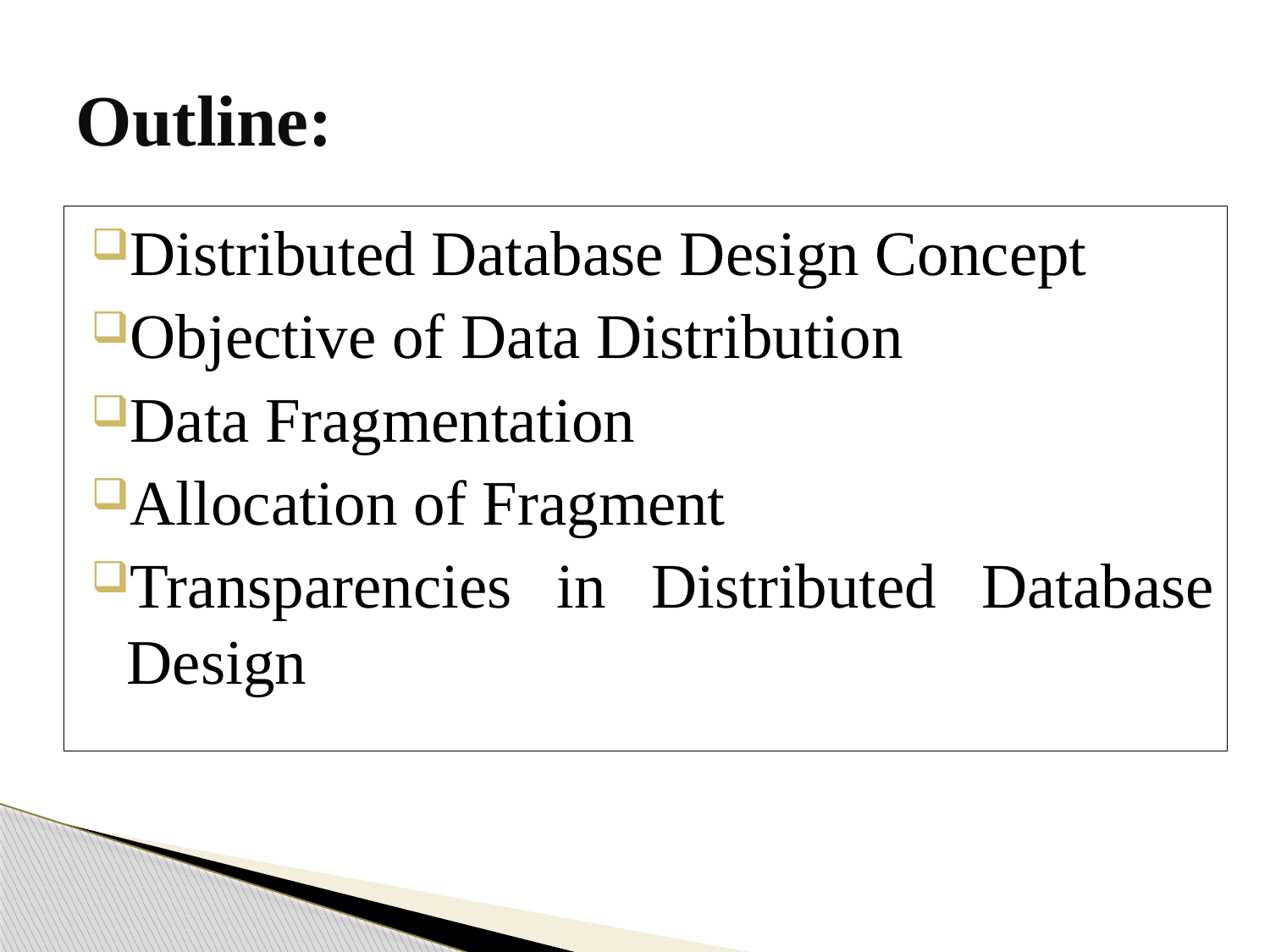

# Outline:
Distributed Database Design Concept
Objective of Data Distribution
Data Fragmentation
Allocation of Fragment
Transparencies in Distributed Database Design